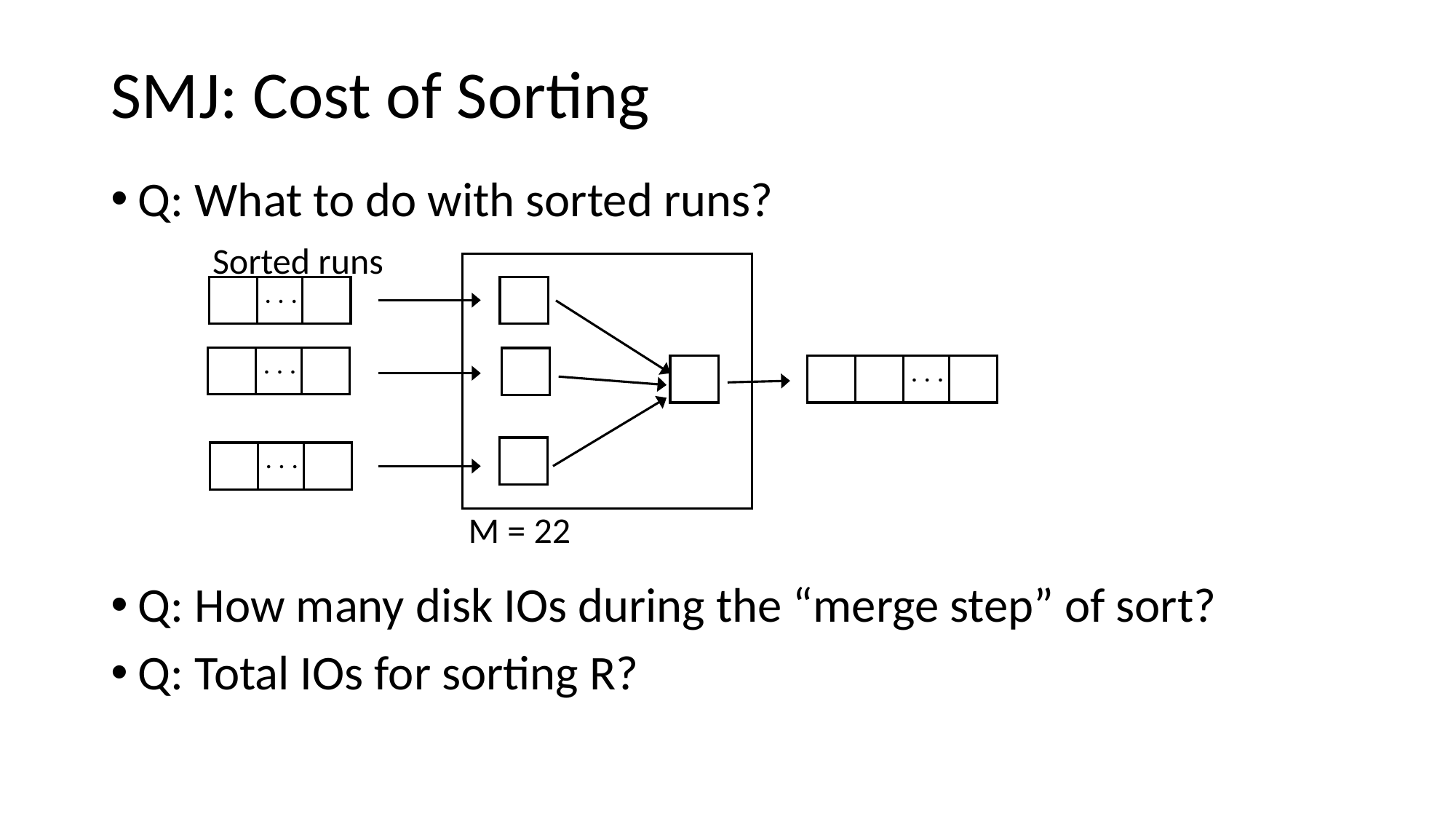

# SMJ: Cost of Sorting
Q: What to do with sorted runs?

Q: How many disk IOs during the “merge step” of sort?
Q: Total IOs for sorting R?

Sorted runs

. . .

. . .

. . .

. . .

M = 22